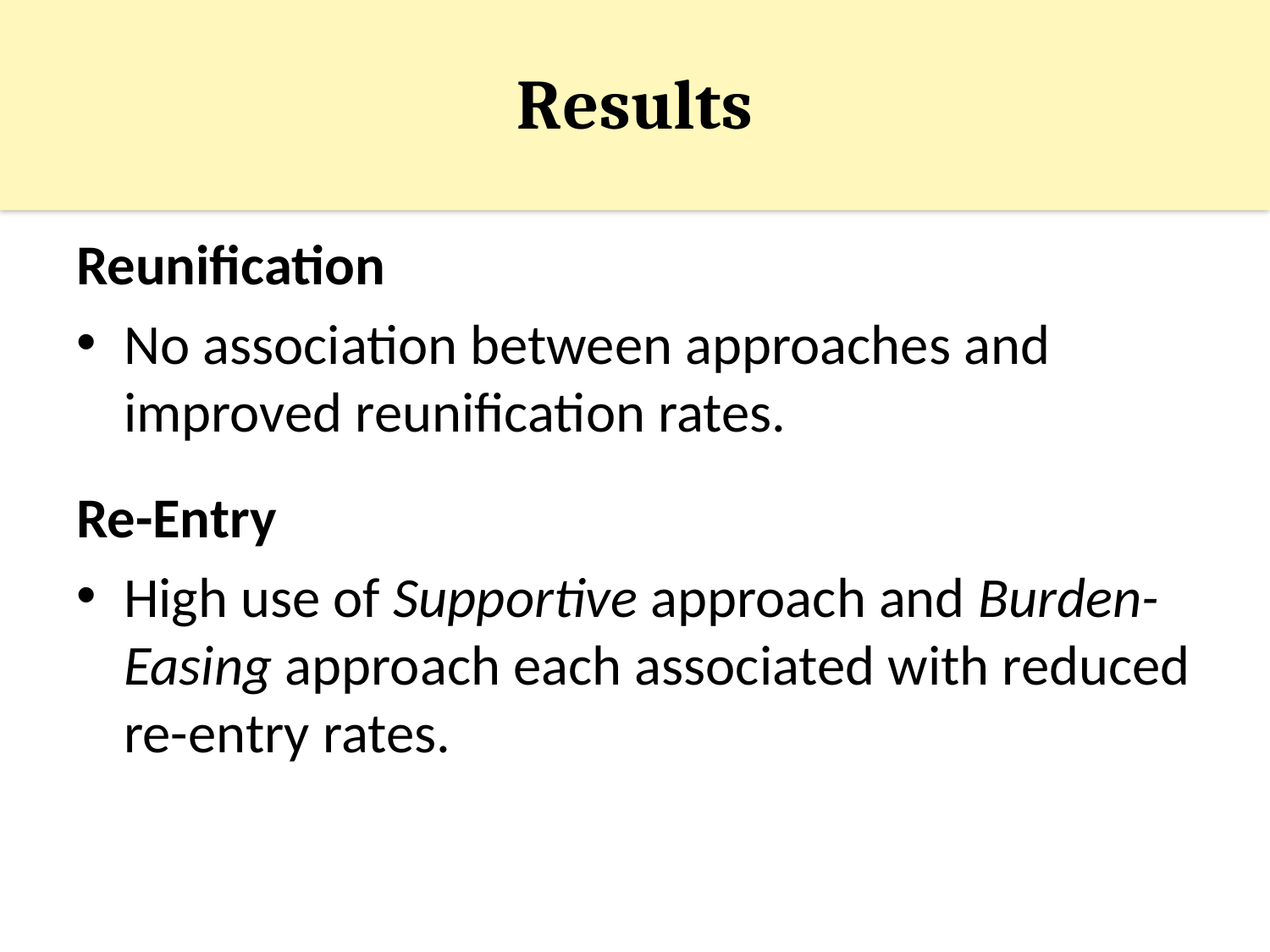

# Results
Reunification
No association between approaches and improved reunification rates.

Re-Entry
High use of Supportive approach and Burden-Easing approach each associated with reduced re-entry rates.